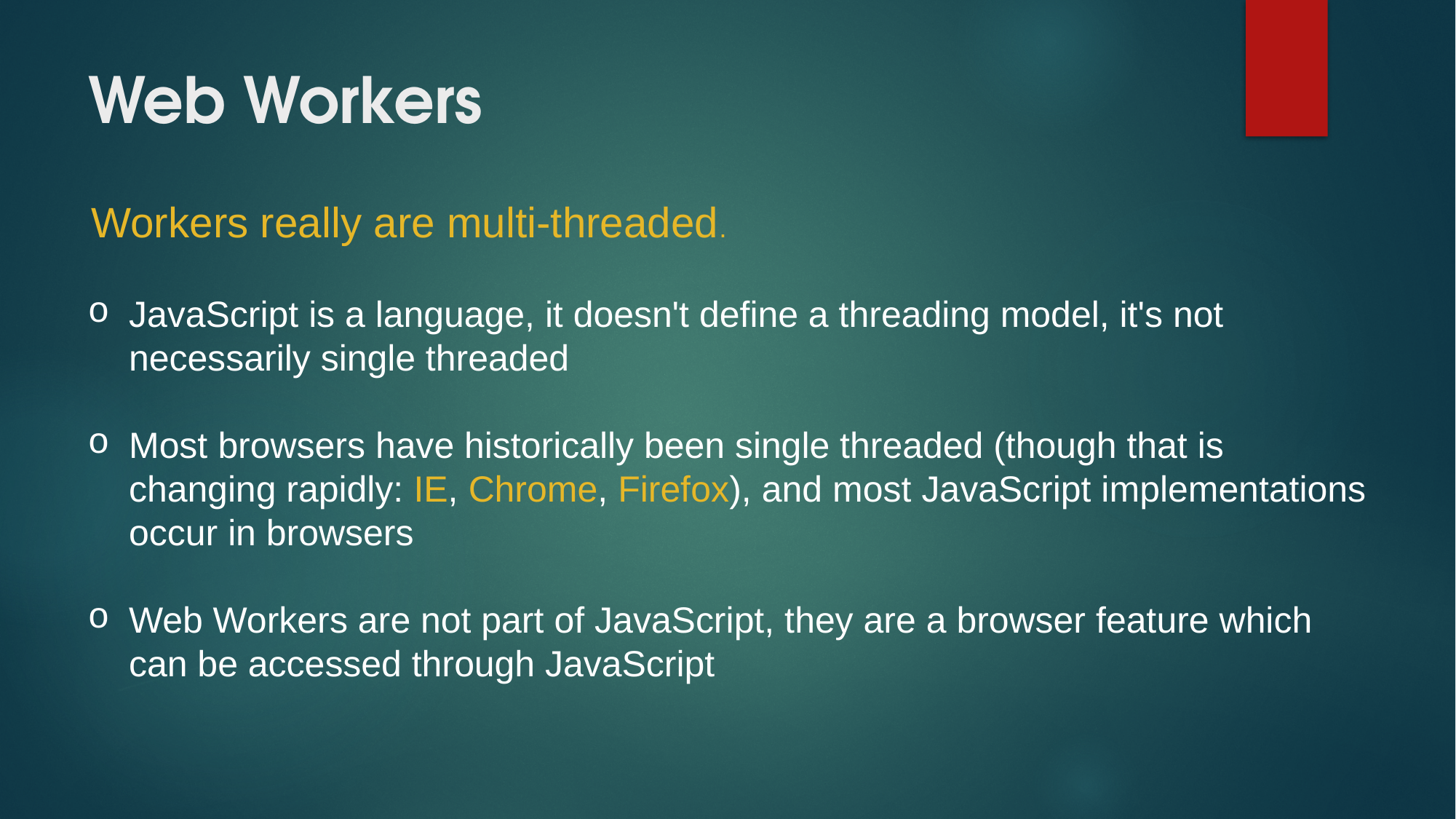

# Web Workers
Workers really are multi-threaded.
JavaScript is a language, it doesn't define a threading model, it's not necessarily single threaded

Most browsers have historically been single threaded (though that is changing rapidly: IE, Chrome, Firefox), and most JavaScript implementations occur in browsers

Web Workers are not part of JavaScript, they are a browser feature which can be accessed through JavaScript